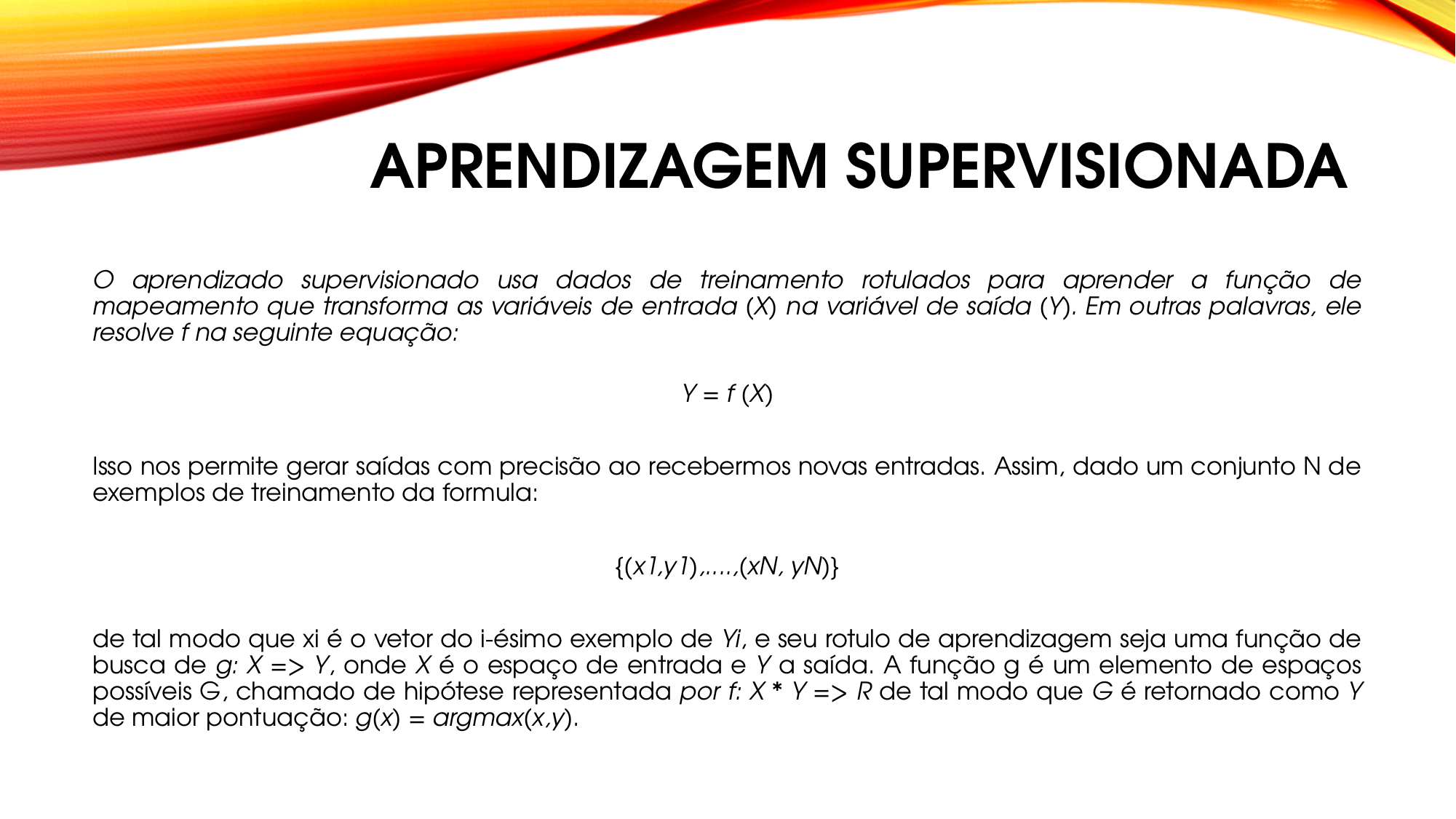

# Aprendizagem Supervisionada
O aprendizado supervisionado usa dados de treinamento rotulados para aprender a função de mapeamento que transforma as variáveis ​​de entrada (X) na variável de saída (Y). Em outras palavras, ele resolve f na seguinte equação:

Y = f (X)

Isso nos permite gerar saídas com precisão ao recebermos novas entradas. Assim, dado um conjunto N de exemplos de treinamento da formula:

 {(x1,y1),....,(xN, yN)}

de tal modo que xi é o vetor do i-ésimo exemplo de Yi, e seu rotulo de aprendizagem seja uma função de busca de g: X => Y, onde X é o espaço de entrada e Y a saída. A função g é um elemento de espaços possíveis G, chamado de hipótese representada por f: X * Y => R de tal modo que G é retornado como Y de maior pontuação: g(x) = argmax(x,y).